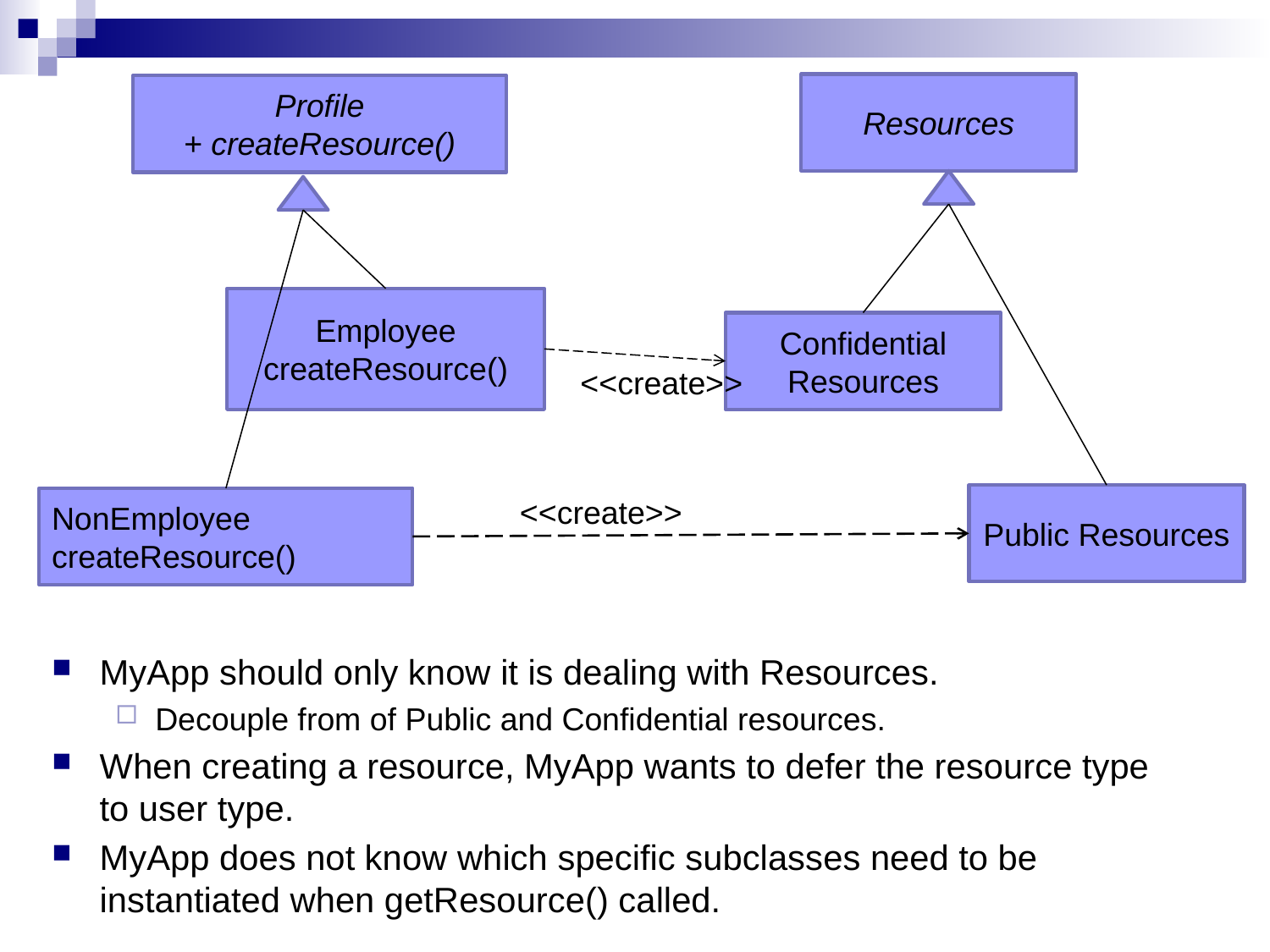

Resources
Profile
+ createResource()

Employee
createResource()
Confidential Resources
<<create>>
Public Resources
<<create>>
NonEmployee
createResource()
MyApp should only know it is dealing with Resources.
Decouple from of Public and Confidential resources.
When creating a resource, MyApp wants to defer the resource type to user type.
MyApp does not know which specific subclasses need to be instantiated when getResource() called.